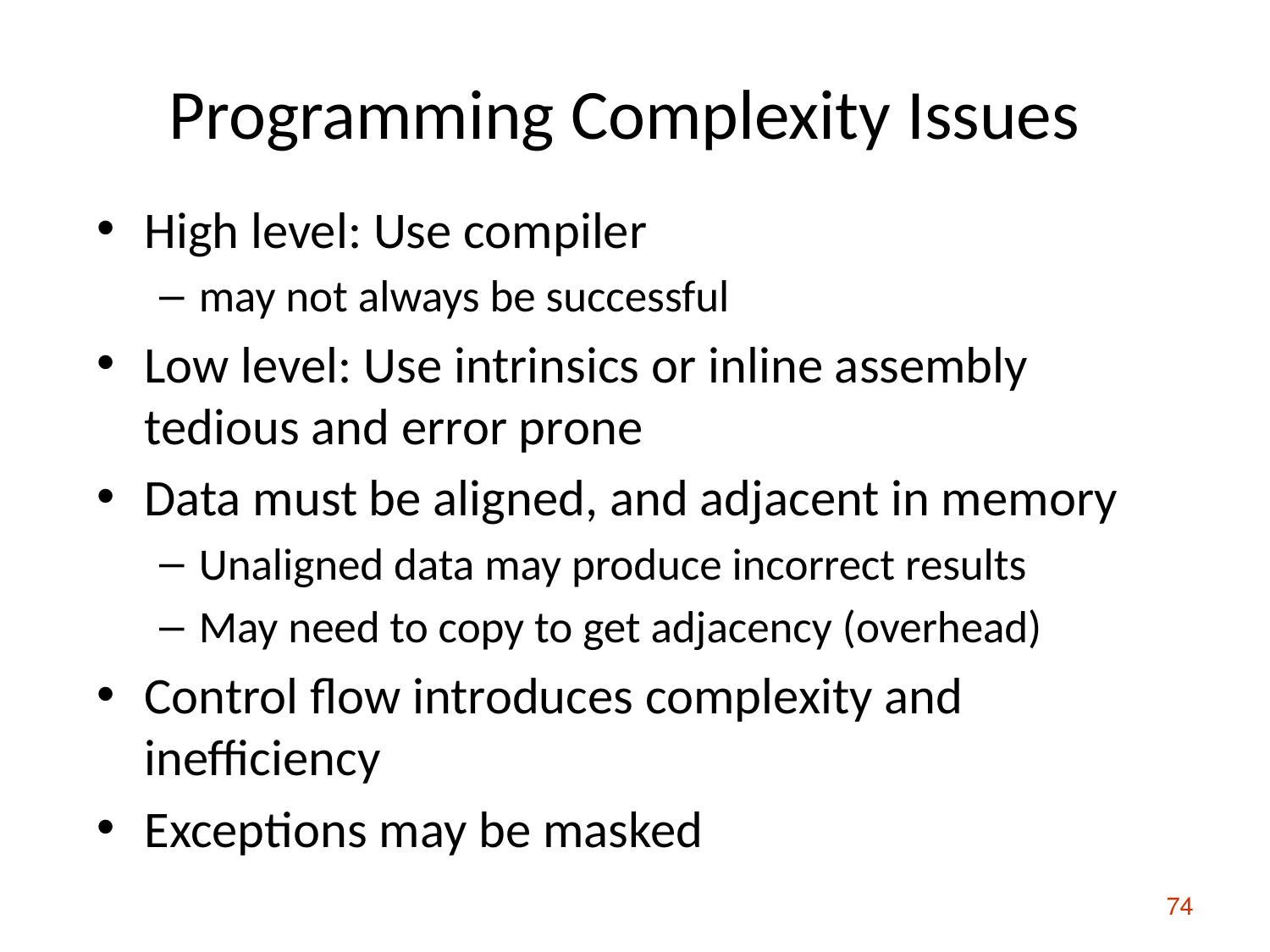

# Programming Complexity Issues
High level: Use compiler
may not always be successful
Low level: Use intrinsics or inline assembly tedious and error prone
Data must be aligned, and adjacent in memory
Unaligned data may produce incorrect results
May need to copy to get adjacency (overhead)
Control flow introduces complexity and inefficiency
Exceptions may be masked
74